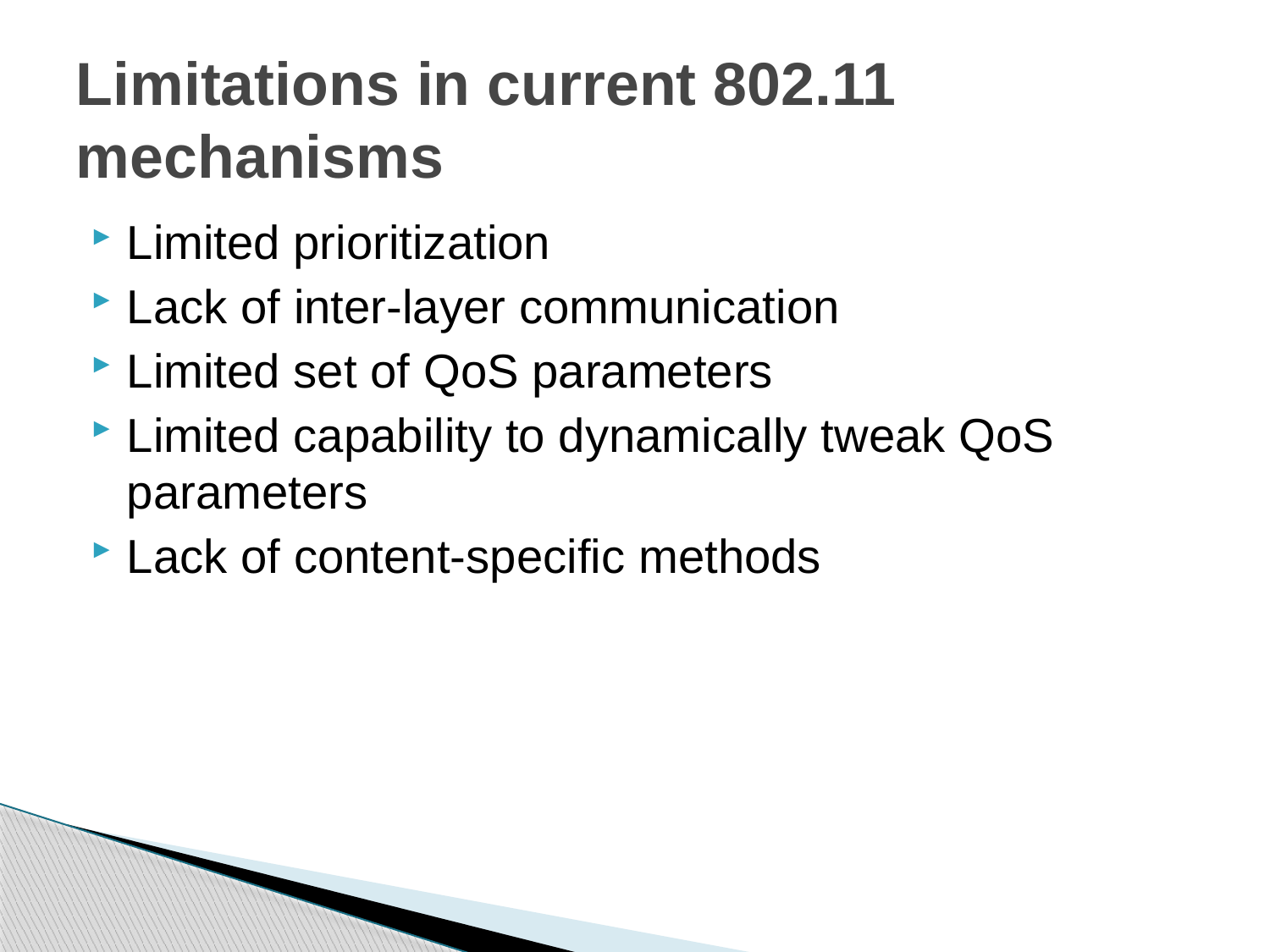

# Limitations in current 802.11 mechanisms
Limited prioritization
Lack of inter-layer communication
Limited set of QoS parameters
Limited capability to dynamically tweak QoS parameters
Lack of content-specific methods